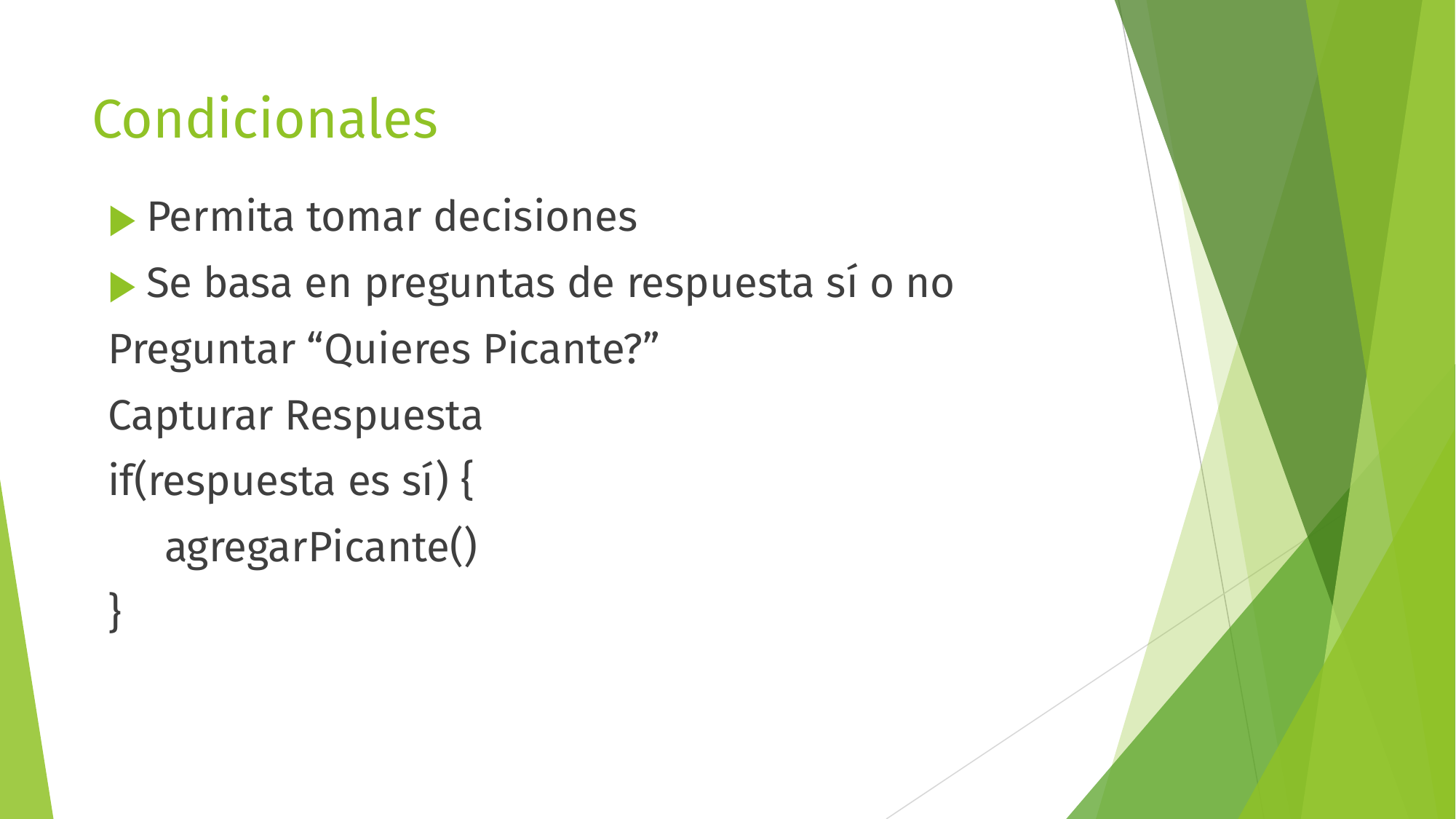

# Condicionales
Permita tomar decisiones
Se basa en preguntas de respuesta sí o no
Preguntar “Quieres Picante?”
Capturar Respuesta
if(respuesta es sí) {
     agregarPicante()
}